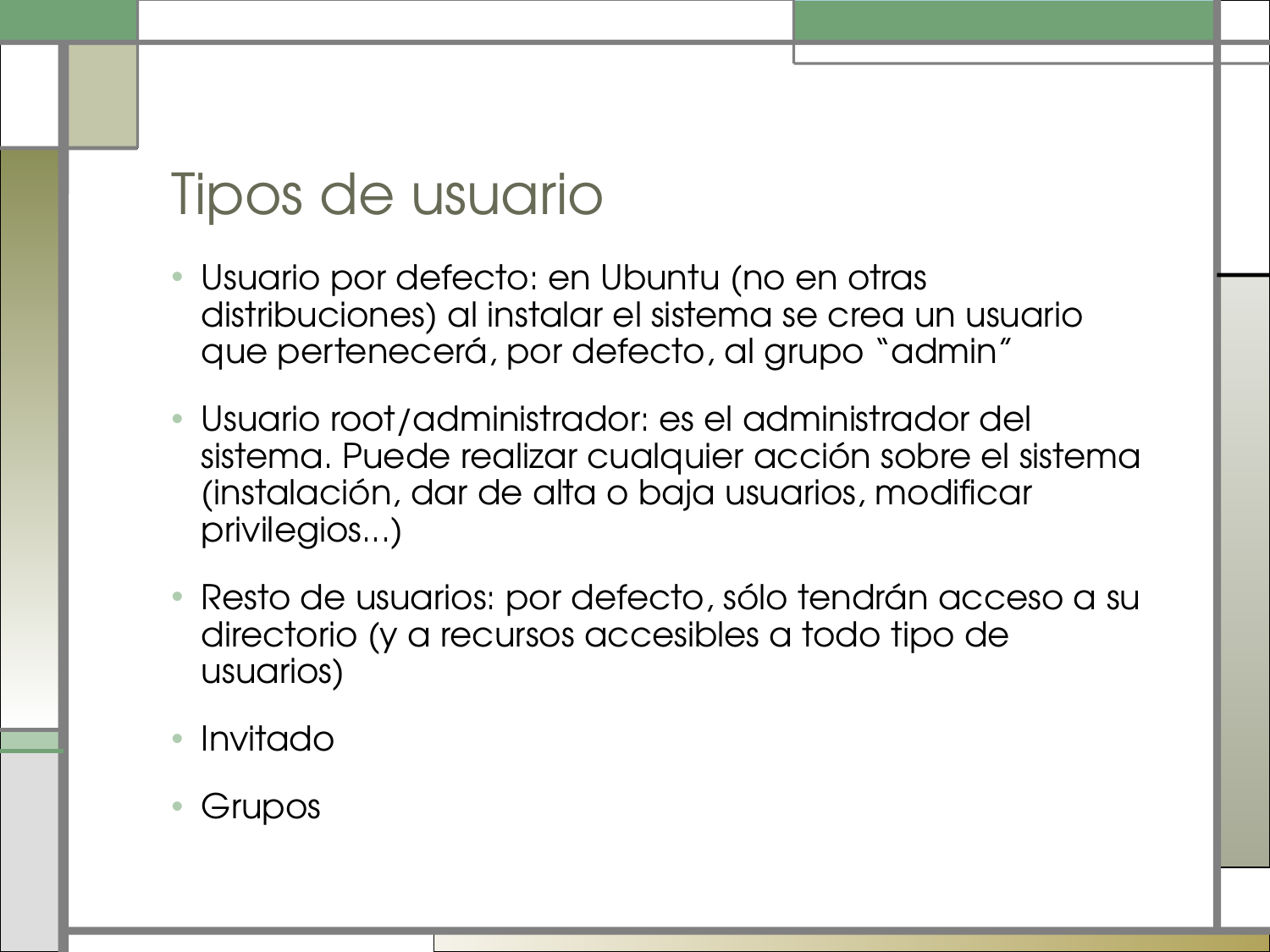

# Tipos de usuario
Usuario por defecto: en Ubuntu (no en otras distribuciones) al instalar el sistema se crea un usuario que pertenecerá, por defecto, al grupo “admin”
Usuario root/administrador: es el administrador del sistema. Puede realizar cualquier acción sobre el sistema (instalación, dar de alta o baja usuarios, modificar privilegios...)
Resto de usuarios: por defecto, sólo tendrán acceso a su directorio (y a recursos accesibles a todo tipo de usuarios)
Invitado
Grupos